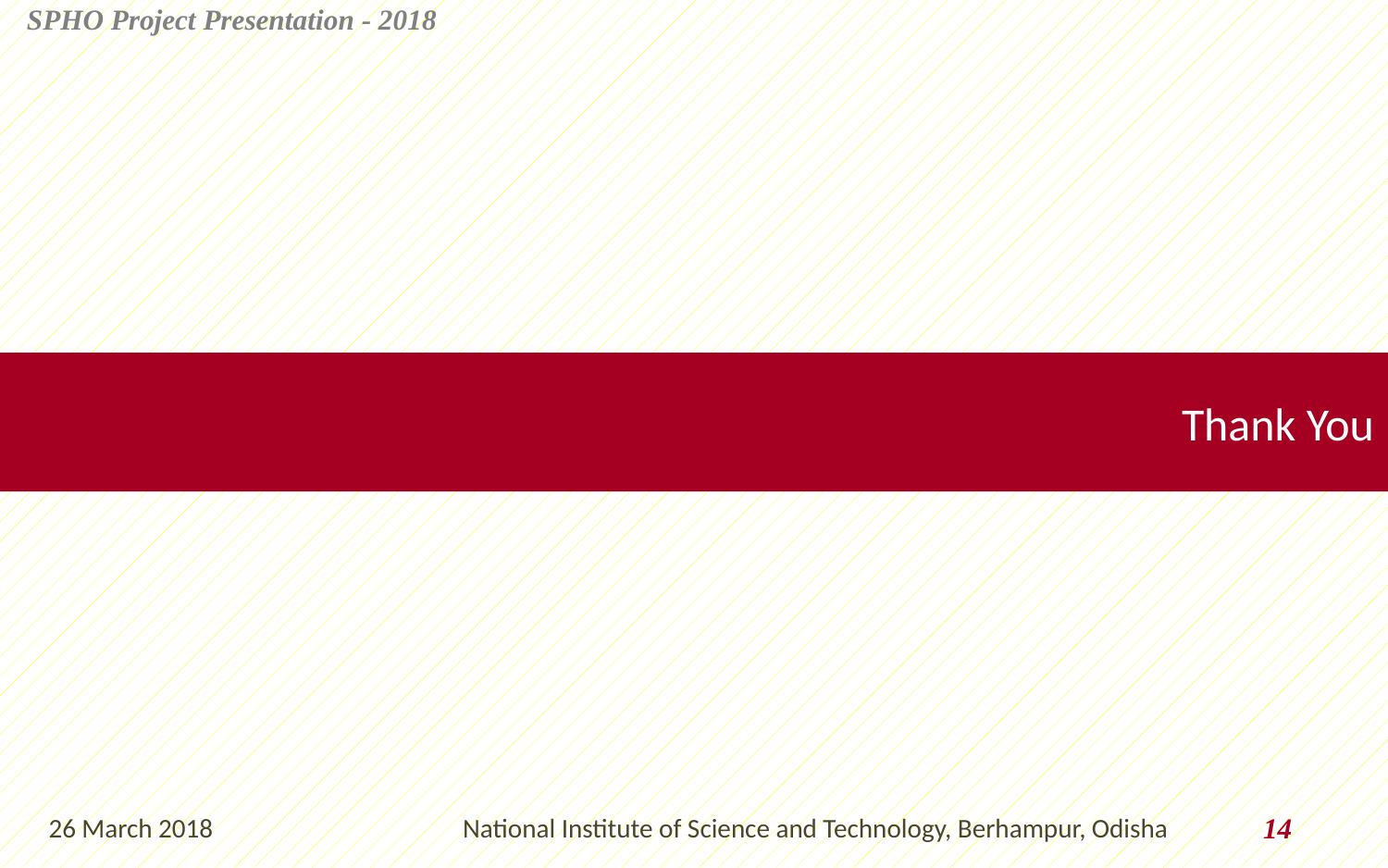

Thank You
26 March 2018
National Institute of Science and Technology, Berhampur, Odisha
14